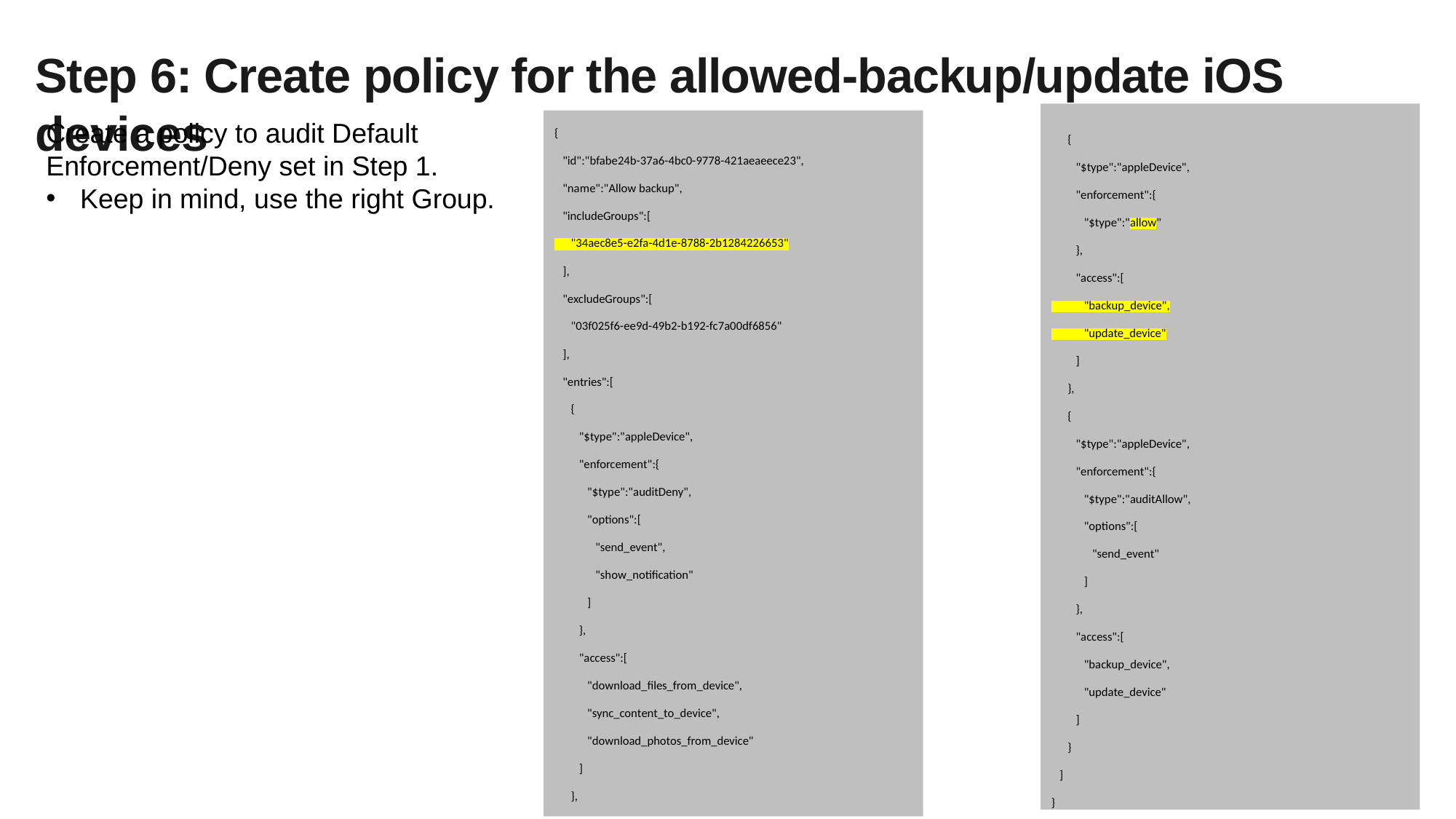

Step 6: Create policy for the allowed-backup/update iOS devices

      {
         "$type":"appleDevice",
         "enforcement":{
            "$type":"allow"
         },
         "access":[
            "backup_device",
            "update_device"
         ]
      },
      {
         "$type":"appleDevice",
         "enforcement":{
            "$type":"auditAllow",
            "options":[
               "send_event"
            ]
         },
         "access":[
            "backup_device",
            "update_device"
         ]
      }
   ]
}
{
   "id":"bfabe24b-37a6-4bc0-9778-421aeaeece23",
   "name":"Allow backup",
   "includeGroups":[
      "34aec8e5-e2fa-4d1e-8788-2b1284226653"
   ],
   "excludeGroups":[
      "03f025f6-ee9d-49b2-b192-fc7a00df6856"
   ],
   "entries":[
      {
         "$type":"appleDevice",
         "enforcement":{
            "$type":"auditDeny",
            "options":[
               "send_event",
               "show_notification"
            ]
         },
         "access":[
            "download_files_from_device",
            "sync_content_to_device",
            "download_photos_from_device"
         ]
      },
Create a policy to audit Default Enforcement/Deny set in Step 1.
Keep in mind, use the right Group.